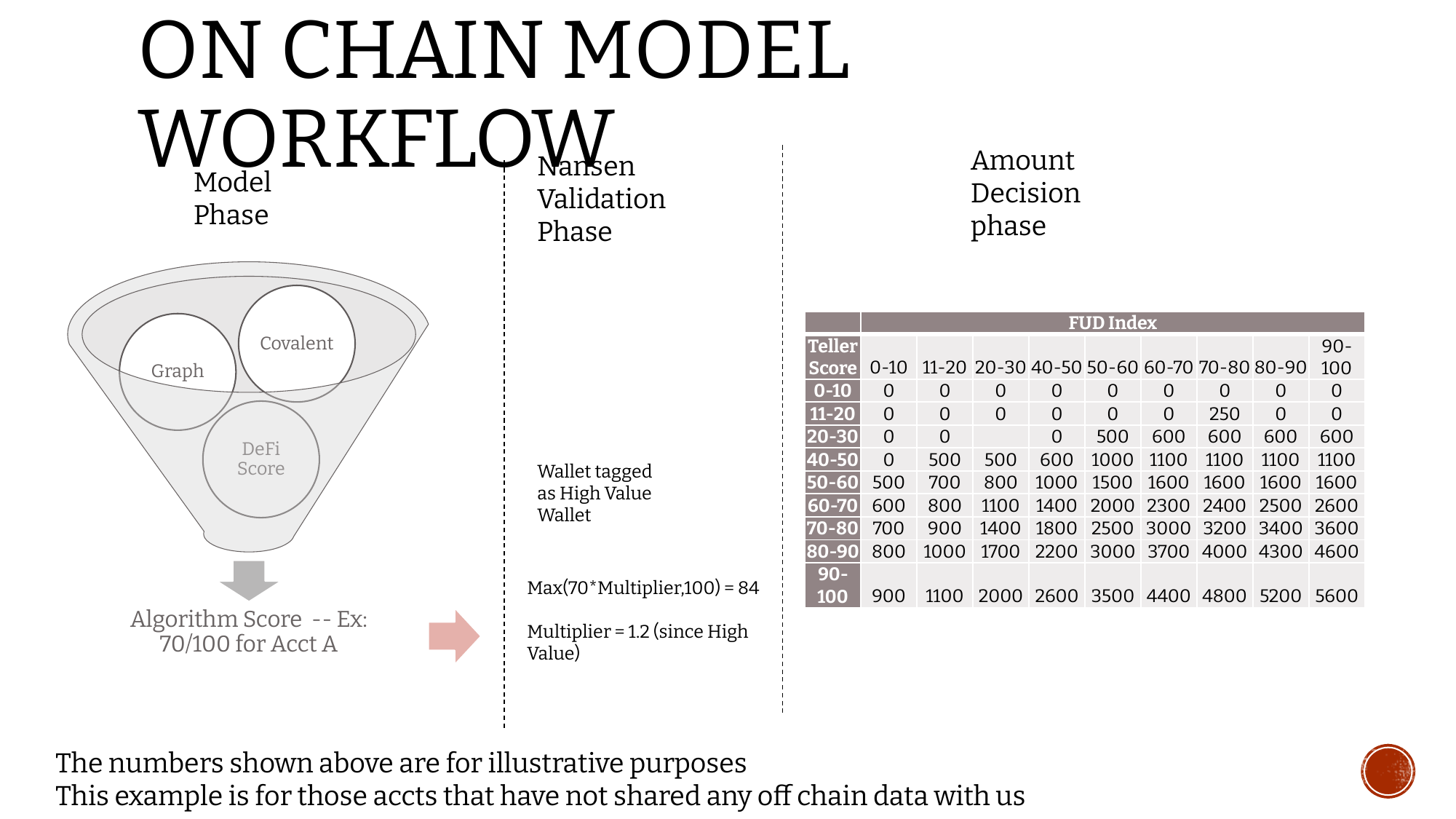

# On Chain Model workflow
Amount Decision phase
Nansen Validation Phase
Model Phase
Algorithm Score  -- Ex: 70/100 for Acct A
DeFi Score
Graph
Covalent
|  | FUD Index |  |  |  |  |  |  |  |  |
| --- | --- | --- | --- | --- | --- | --- | --- | --- | --- |
| Teller Score | 0-10 | 11-20 | 20-30 | 40-50 | 50-60 | 60-70 | 70-80 | 80-90 | 90-100 |
| 0-10 | 0 | 0 | 0 | 0 | 0 | 0 | 0 | 0 | 0 |
| 11-20 | 0 | 0 | 0 | 0 | 0 | 0 | 250 | 0 | 0 |
| 20-30 | 0 | 0 |  | 0 | 500 | 600 | 600 | 600 | 600 |
| 40-50 | 0 | 500 | 500 | 600 | 1000 | 1100 | 1100 | 1100 | 1100 |
| 50-60 | 500 | 700 | 800 | 1000 | 1500 | 1600 | 1600 | 1600 | 1600 |
| 60-70 | 600 | 800 | 1100 | 1400 | 2000 | 2300 | 2400 | 2500 | 2600 |
| 70-80 | 700 | 900 | 1400 | 1800 | 2500 | 3000 | 3200 | 3400 | 3600 |
| 80-90 | 800 | 1000 | 1700 | 2200 | 3000 | 3700 | 4000 | 4300 | 4600 |
| 90-100 | 900 | 1100 | 2000 | 2600 | 3500 | 4400 | 4800 | 5200 | 5600 |
Wallet tagged as High Value Wallet
Max(70*Multiplier,100) = 84

Multiplier = 1.2 (since High Value)

The numbers shown above are for illustrative purposes
This example is for those accts that have not shared any off chain data with us